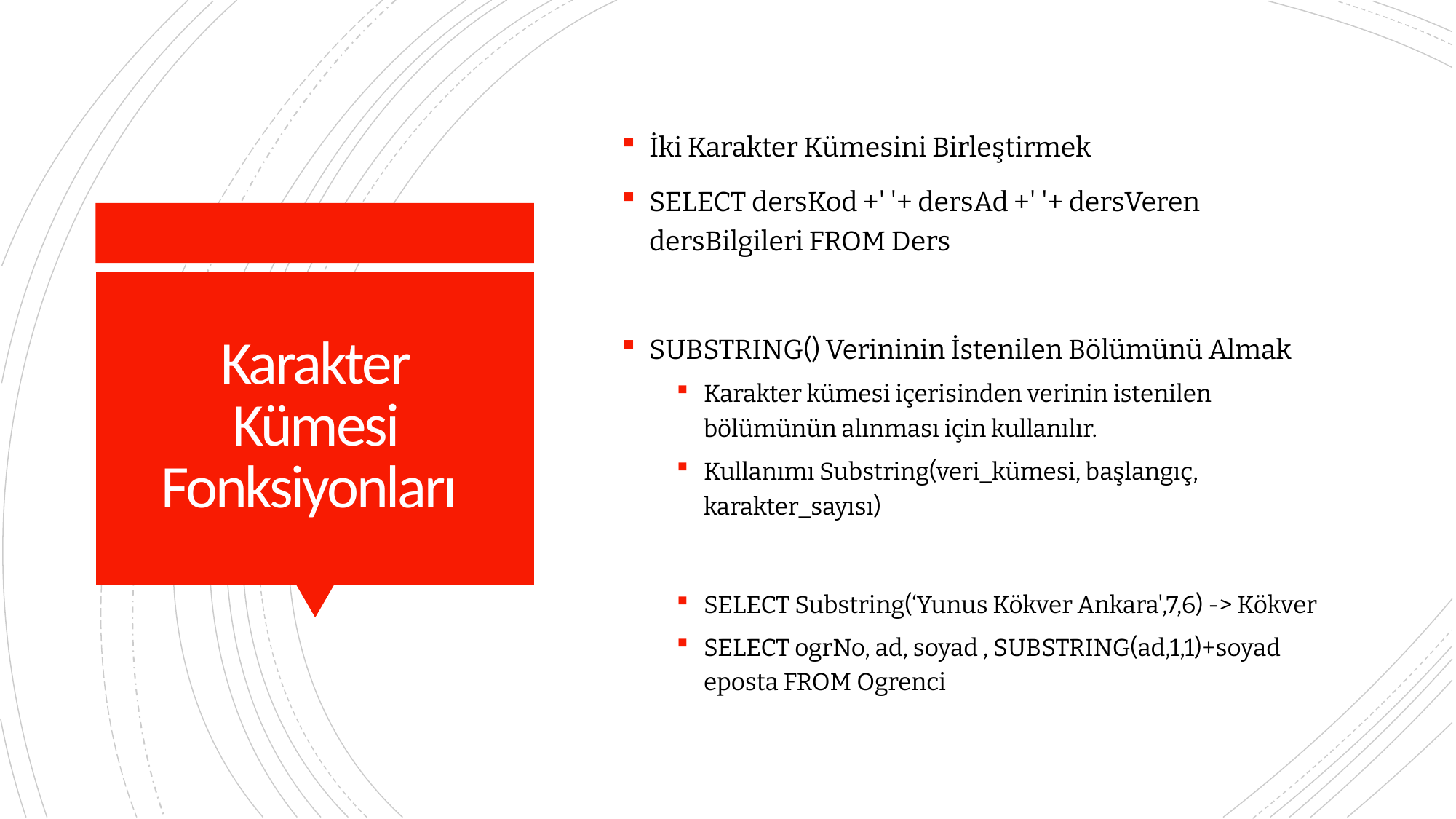

İki Karakter Kümesini Birleştirmek
SELECT dersKod +' '+ dersAd +' '+ dersVeren dersBilgileri FROM Ders

SUBSTRING() Verininin İstenilen Bölümünü Almak
Karakter kümesi içerisinden verinin istenilen bölümünün alınması için kullanılır.
Kullanımı Substring(veri_kümesi, başlangıç, karakter_sayısı)

SELECT Substring(‘Yunus Kökver Ankara',7,6) -> Kökver
SELECT ogrNo, ad, soyad , SUBSTRING(ad,1,1)+soyad eposta FROM Ogrenci
# Karakter Kümesi Fonksiyonları